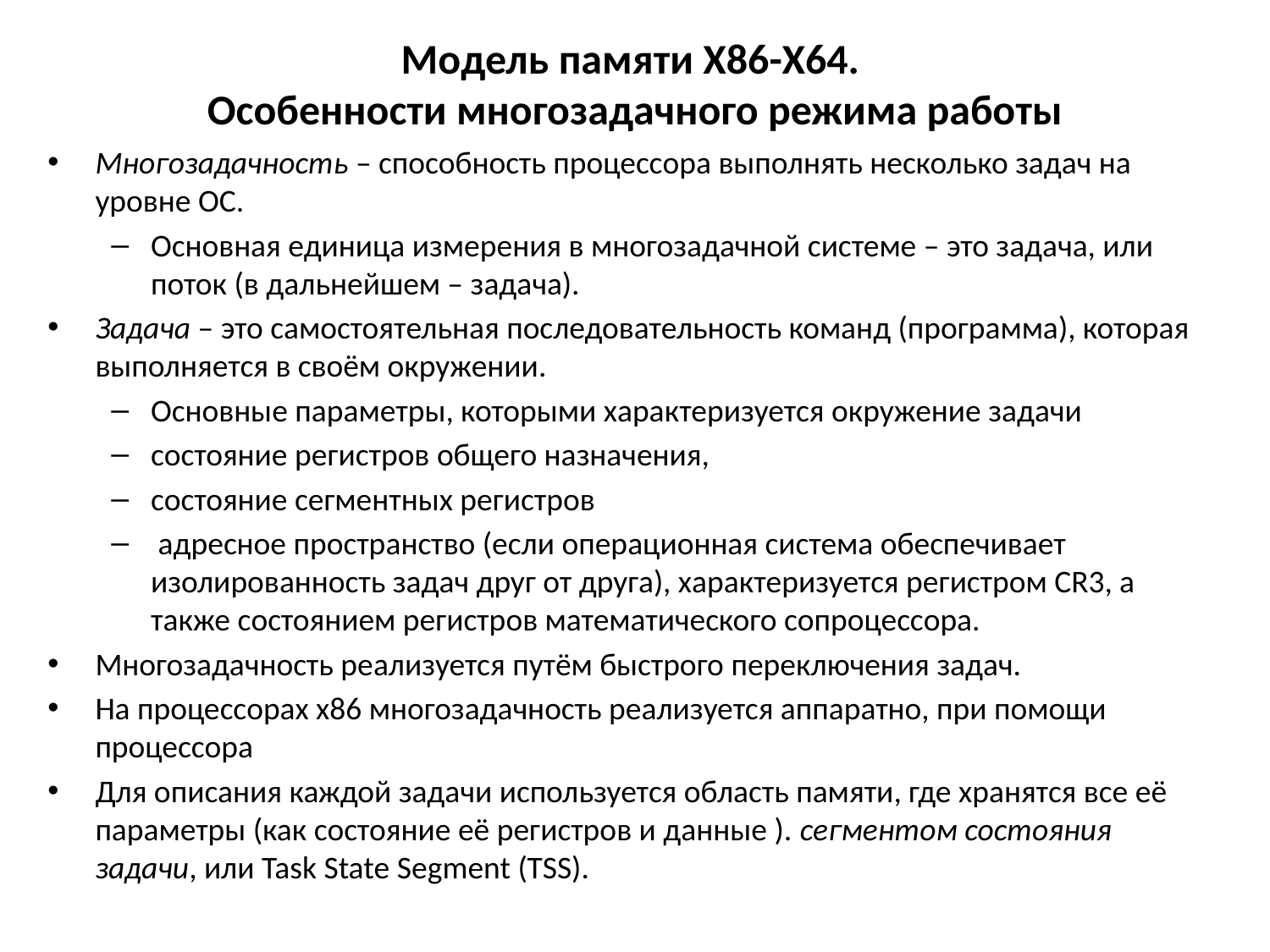

# Модель памяти X86-X64. Особенности многозадачного режима работы
Многозадачность – способность процессора выполнять несколько задач на уровне ОС.
Основная единица измерения в многозадачной системе – это задача, или поток (в дальнейшем – задача).
Задача – это самостоятельная последовательность команд (программа), которая выполняется в своём окружении.
Основные параметры, которыми характеризуется окружение задачи
состояние регистров общего назначения,
состояние сегментных регистров
 адресное пространство (если операционная система обеспечивает изолированность задач друг от друга), характеризуется регистром CR3, а также состоянием регистров математического сопроцессора.
Многозадачность реализуется путём быстрого переключения задач.
На процессорах x86 многозадачность реализуется аппаратно, при помощи процессора
Для описания каждой задачи используется область памяти, где хранятся все её параметры (как состояние её регистров и данные ). сегментом состояния задачи, или Task Statе Segment (TSS).